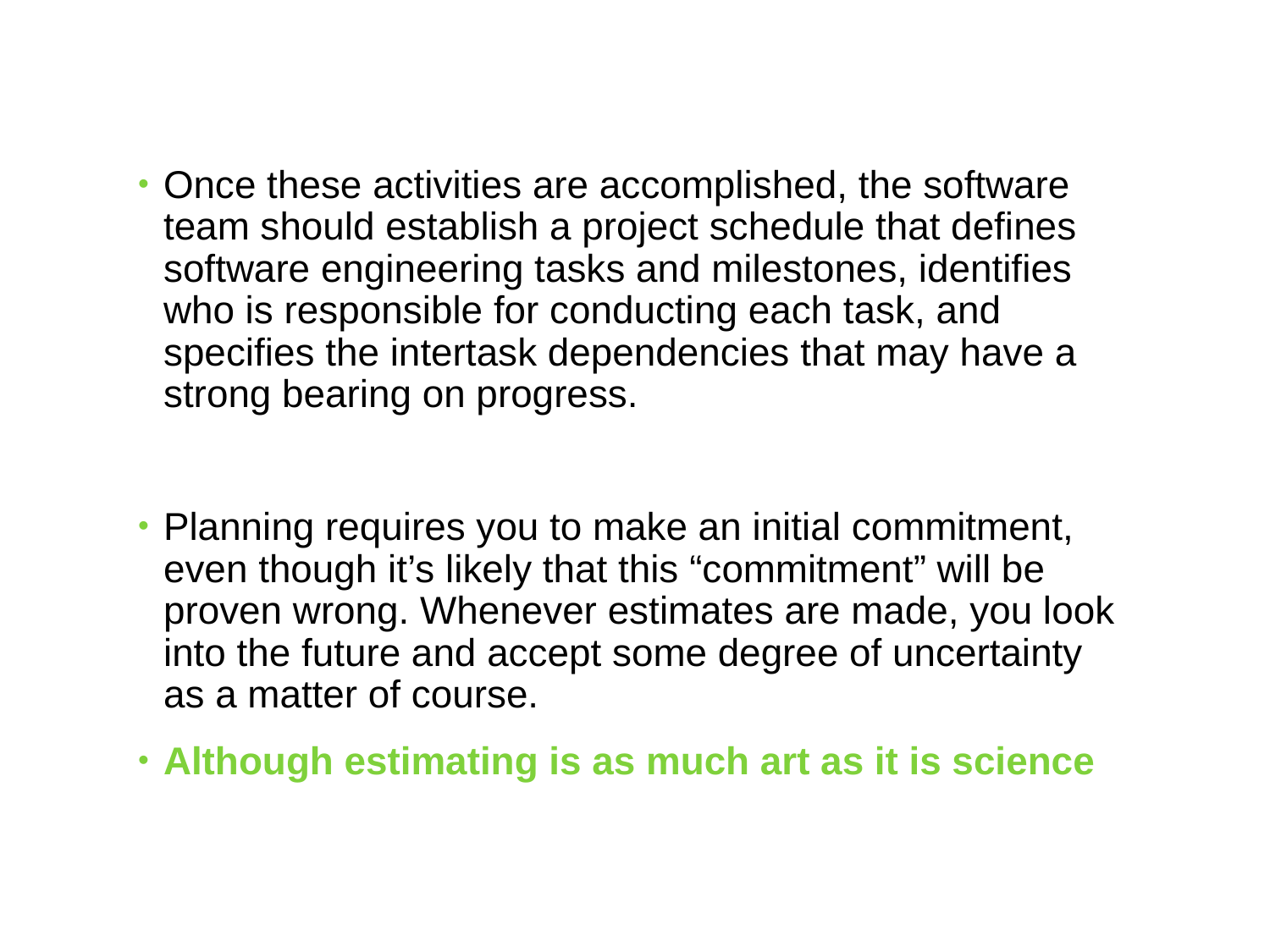

Once these activities are accomplished, the software team should establish a project schedule that defines software engineering tasks and milestones, identifies who is responsible for conducting each task, and specifies the intertask dependencies that may have a strong bearing on progress.

Planning requires you to make an initial commitment, even though it’s likely that this “commitment” will be proven wrong. Whenever estimates are made, you look into the future and accept some degree of uncertainty as a matter of course.
Although estimating is as much art as it is science